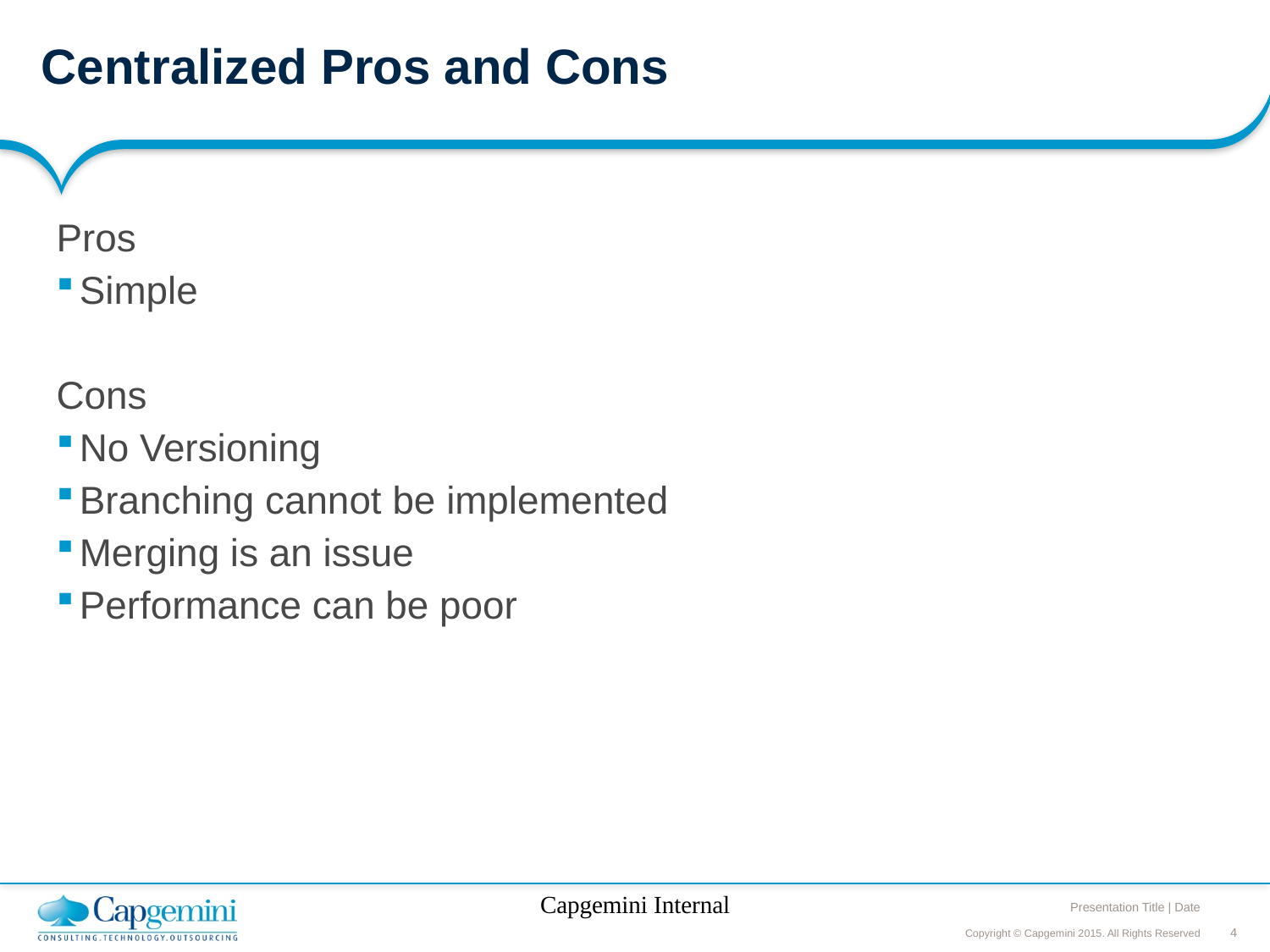

# Centralized Pros and Cons
Pros
Simple

Cons
No Versioning
Branching cannot be implemented
Merging is an issue
Performance can be poor

Capgemini Internal